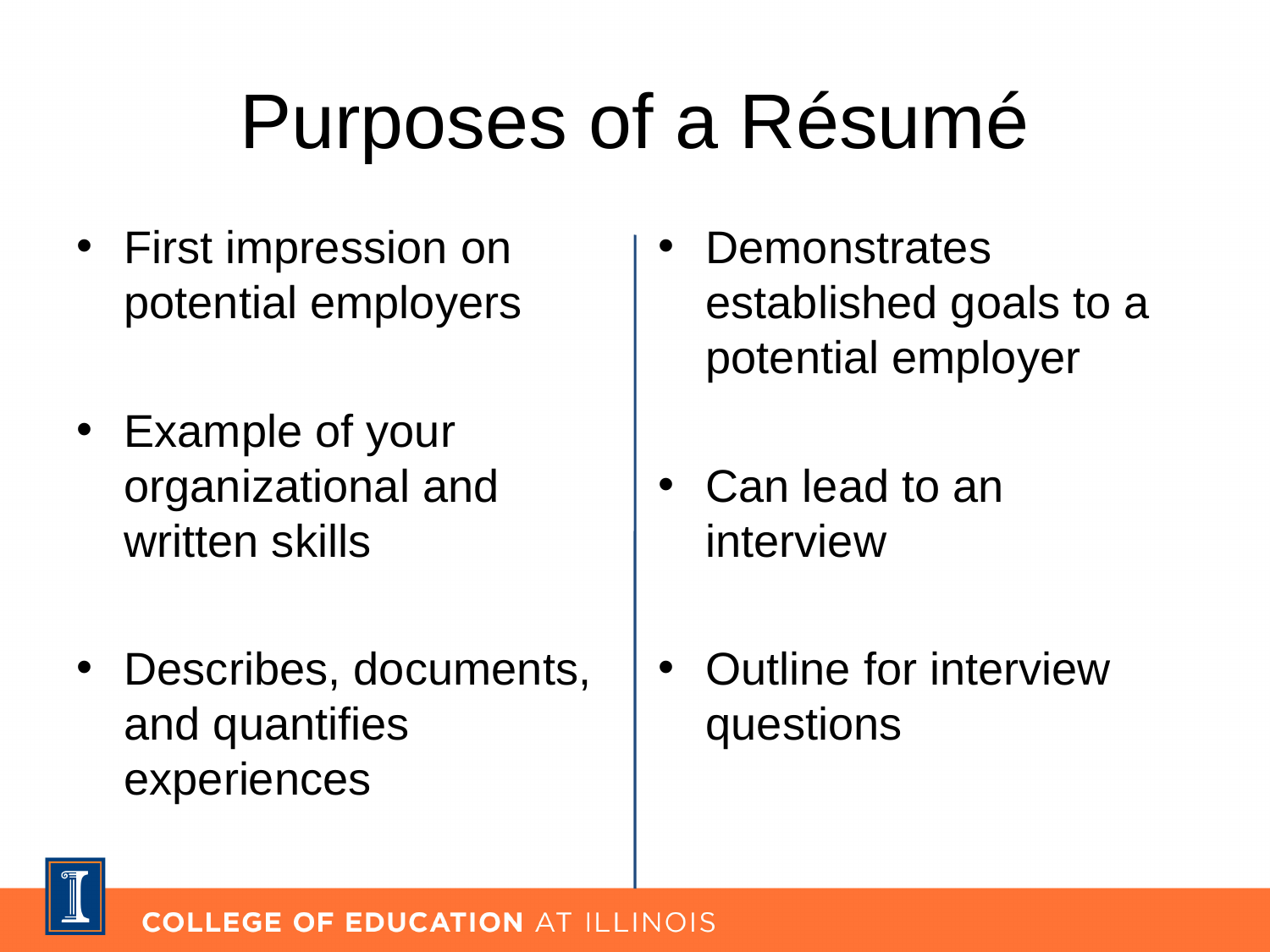

# Purposes of a Résumé
First impression on potential employers

Example of your organizational and written skills

Describes, documents, and quantifies experiences
Demonstrates established goals to a potential employer

Can lead to an interview

Outline for interview questions